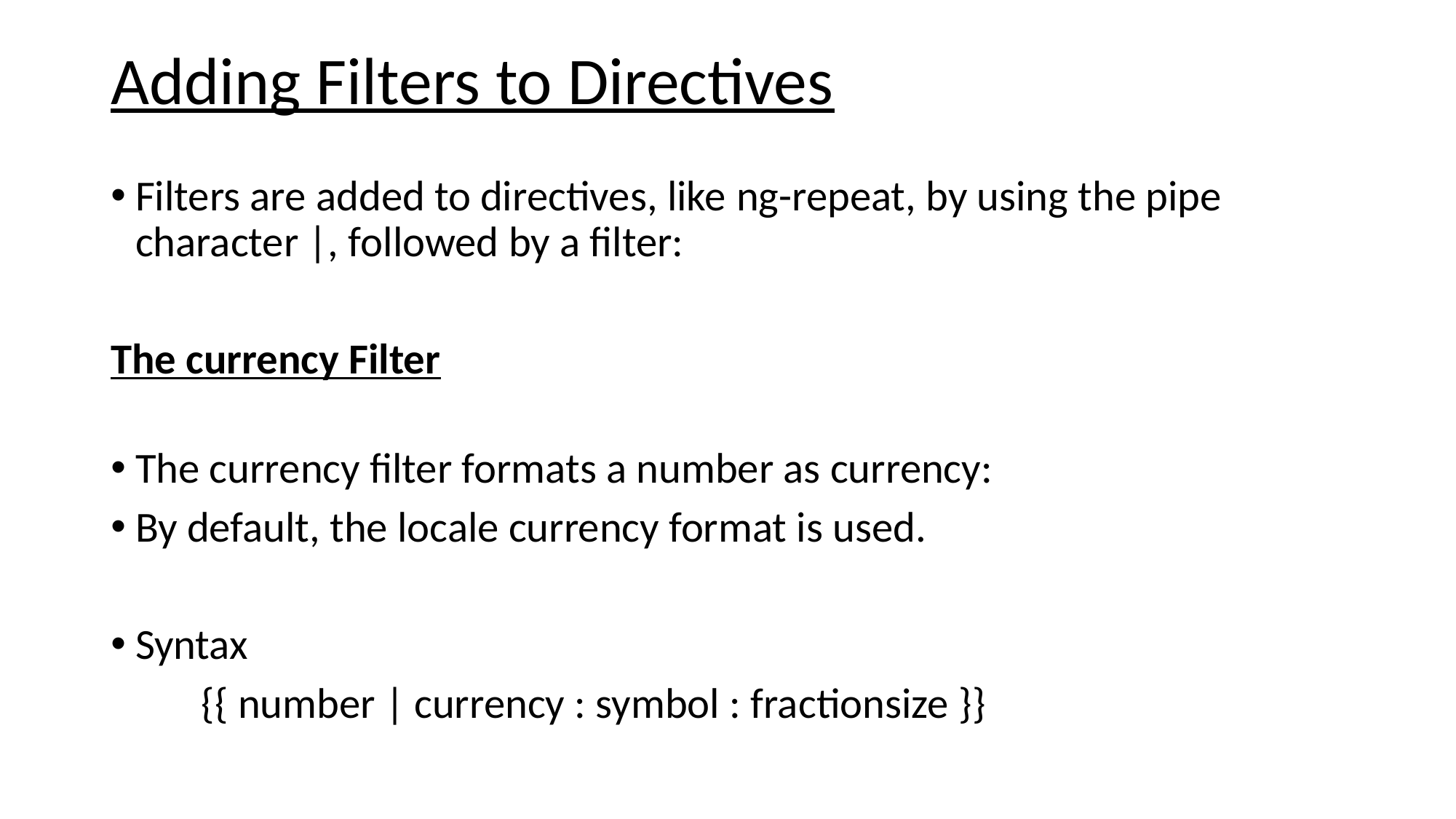

# Adding Filters to Directives

Filters are added to directives, like ng-repeat, by using the pipe character |, followed by a filter:

The currency Filter

The currency filter formats a number as currency:
By default, the locale currency format is used.

Syntax
	{{ number | currency : symbol : fractionsize }}